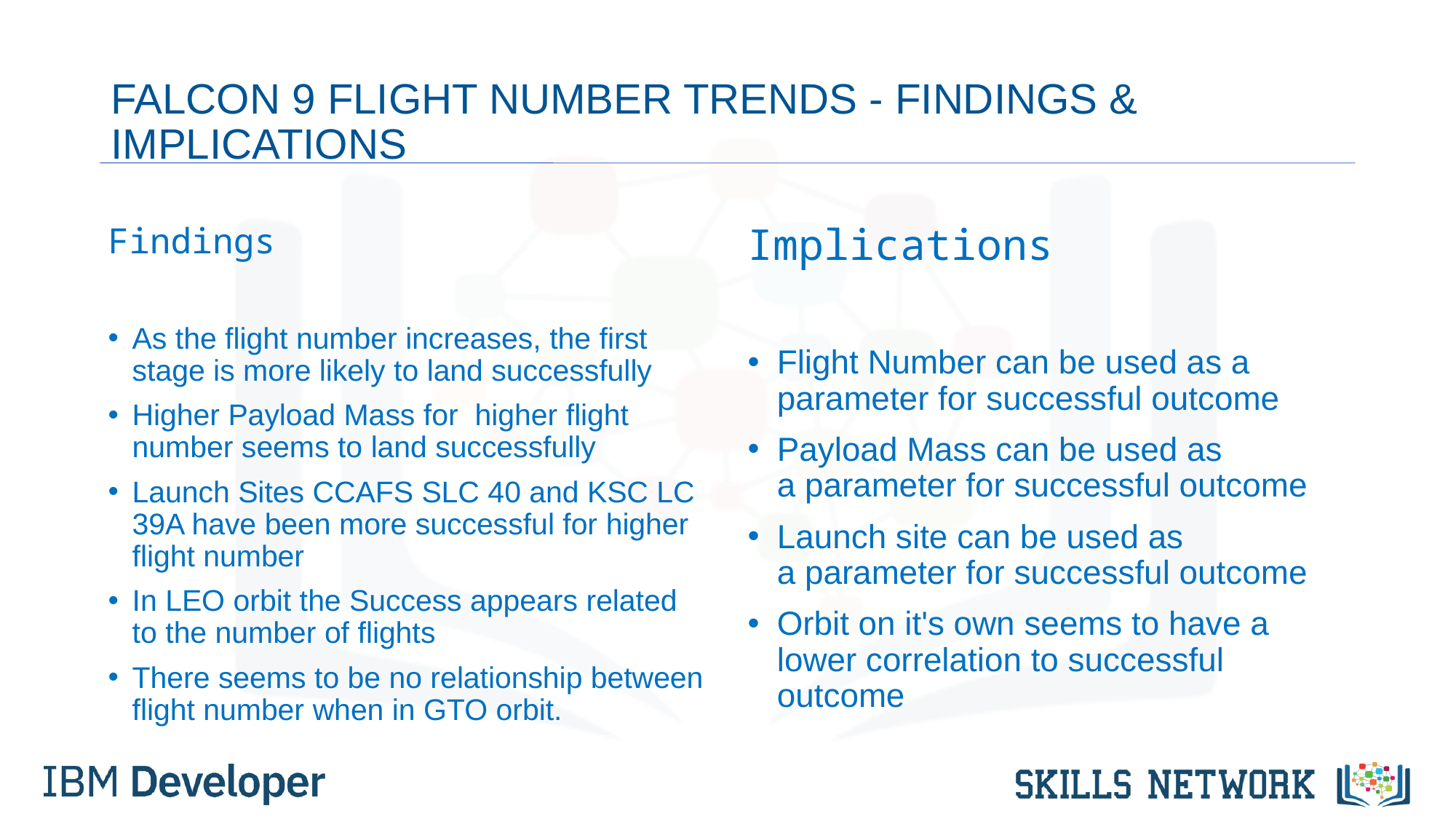

# FALCON 9 FLIGHT NUMBER TRENDS - FINDINGS & IMPLICATIONS
Findings

As the flight number increases, the first stage is more likely to land successfully
Higher Payload Mass for  higher flight number seems to land successfully
Launch Sites CCAFS SLC 40 and KSC LC 39A have been more successful for higher flight number
In LEO orbit the Success appears related to the number of flights
There seems to be no relationship between flight number when in GTO orbit.
Implications

Flight Number can be used as a parameter for successful outcome
Payload Mass can be used as a parameter for successful outcome
Launch site can be used as a parameter for successful outcome
Orbit on it's own seems to have a lower correlation to successful outcome